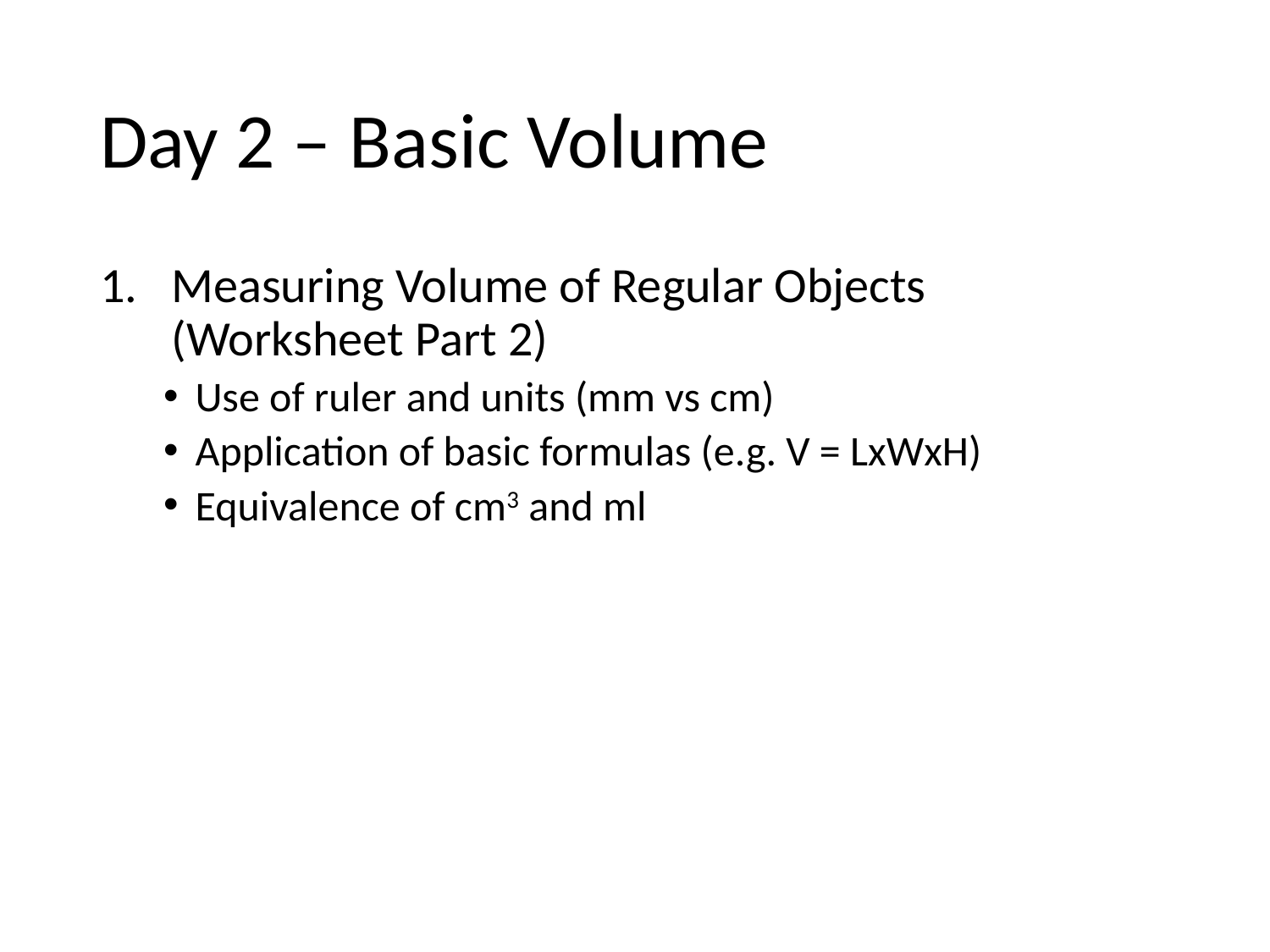

# Day 2 – Basic Volume
Measuring Volume of Regular Objects
(Worksheet Part 2)
Use of ruler and units (mm vs cm)
Application of basic formulas (e.g. V = LxWxH)
Equivalence of cm3 and ml